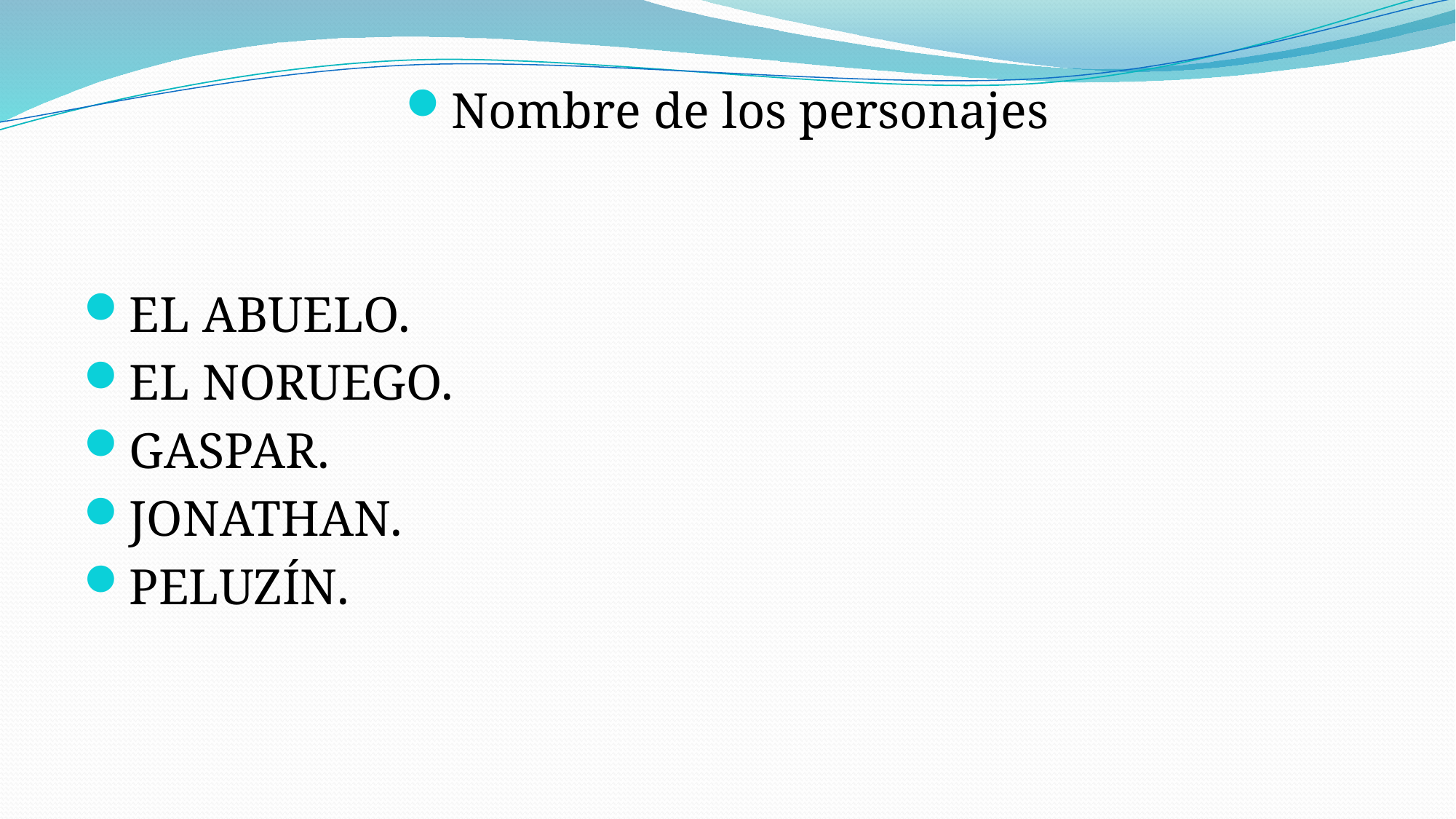

Nombre de los personajes

EL ABUELO.
EL NORUEGO.
GASPAR.
JONATHAN.
PELUZÍN.